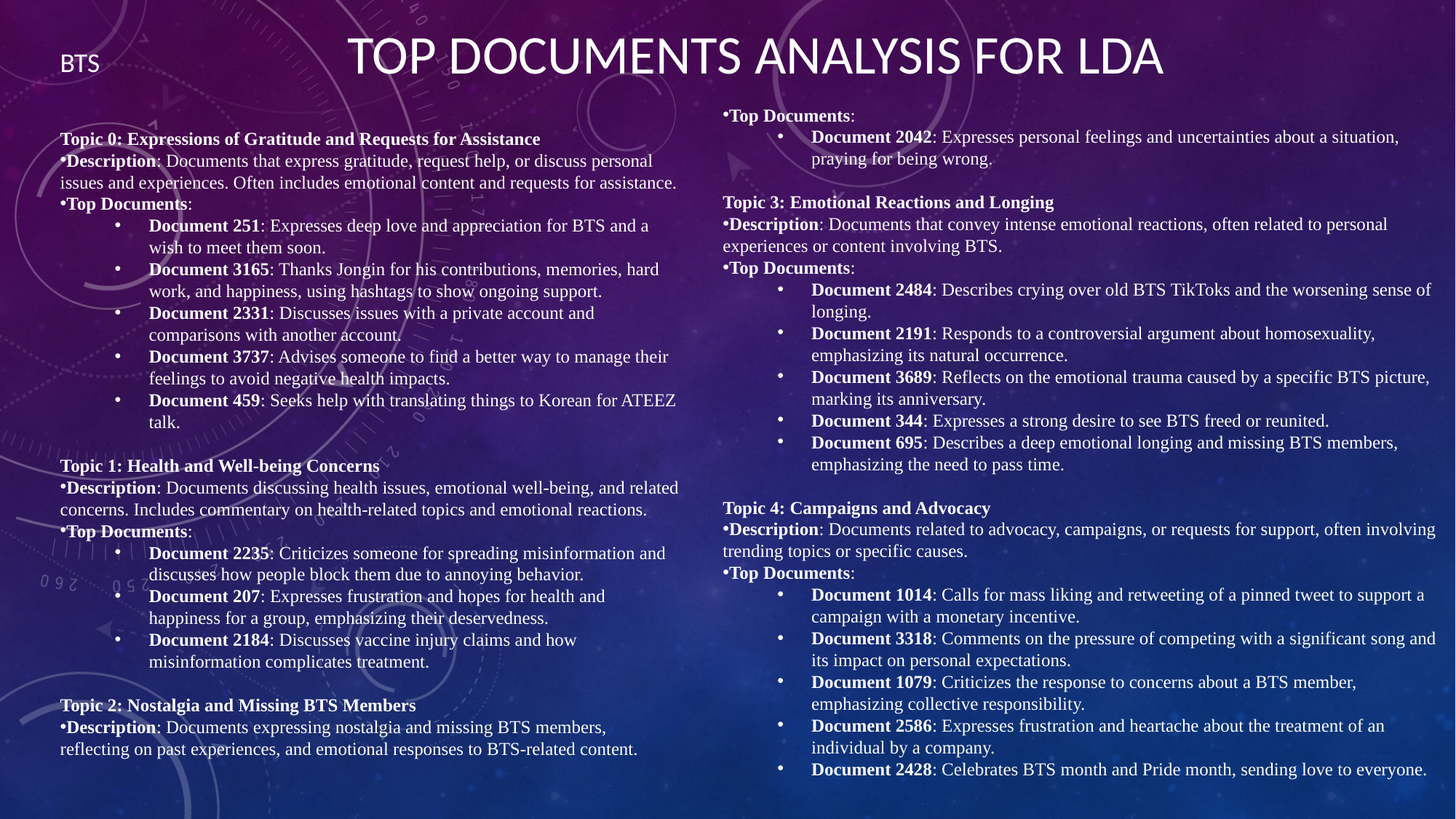

Top Documents Analysis for LDA
BTS
Topic 0: Expressions of Gratitude and Requests for Assistance
Description: Documents that express gratitude, request help, or discuss personal issues and experiences. Often includes emotional content and requests for assistance.
Top Documents:
Document 251: Expresses deep love and appreciation for BTS and a wish to meet them soon.
Document 3165: Thanks Jongin for his contributions, memories, hard work, and happiness, using hashtags to show ongoing support.
Document 2331: Discusses issues with a private account and comparisons with another account.
Document 3737: Advises someone to find a better way to manage their feelings to avoid negative health impacts.
Document 459: Seeks help with translating things to Korean for ATEEZ talk.

Topic 1: Health and Well-being Concerns
Description: Documents discussing health issues, emotional well-being, and related concerns. Includes commentary on health-related topics and emotional reactions.
Top Documents:
Document 2235: Criticizes someone for spreading misinformation and discusses how people block them due to annoying behavior.
Document 207: Expresses frustration and hopes for health and happiness for a group, emphasizing their deservedness.
Document 2184: Discusses vaccine injury claims and how misinformation complicates treatment.

Topic 2: Nostalgia and Missing BTS Members
Description: Documents expressing nostalgia and missing BTS members, reflecting on past experiences, and emotional responses to BTS-related content.

Top Documents:
Document 2042: Expresses personal feelings and uncertainties about a situation, praying for being wrong.

Topic 3: Emotional Reactions and Longing
Description: Documents that convey intense emotional reactions, often related to personal experiences or content involving BTS.
Top Documents:
Document 2484: Describes crying over old BTS TikToks and the worsening sense of longing.
Document 2191: Responds to a controversial argument about homosexuality, emphasizing its natural occurrence.
Document 3689: Reflects on the emotional trauma caused by a specific BTS picture, marking its anniversary.
Document 344: Expresses a strong desire to see BTS freed or reunited.
Document 695: Describes a deep emotional longing and missing BTS members, emphasizing the need to pass time.

Topic 4: Campaigns and Advocacy
Description: Documents related to advocacy, campaigns, or requests for support, often involving trending topics or specific causes.
Top Documents:
Document 1014: Calls for mass liking and retweeting of a pinned tweet to support a campaign with a monetary incentive.
Document 3318: Comments on the pressure of competing with a significant song and its impact on personal expectations.
Document 1079: Criticizes the response to concerns about a BTS member, emphasizing collective responsibility.
Document 2586: Expresses frustration and heartache about the treatment of an individual by a company.
Document 2428: Celebrates BTS month and Pride month, sending love to everyone.